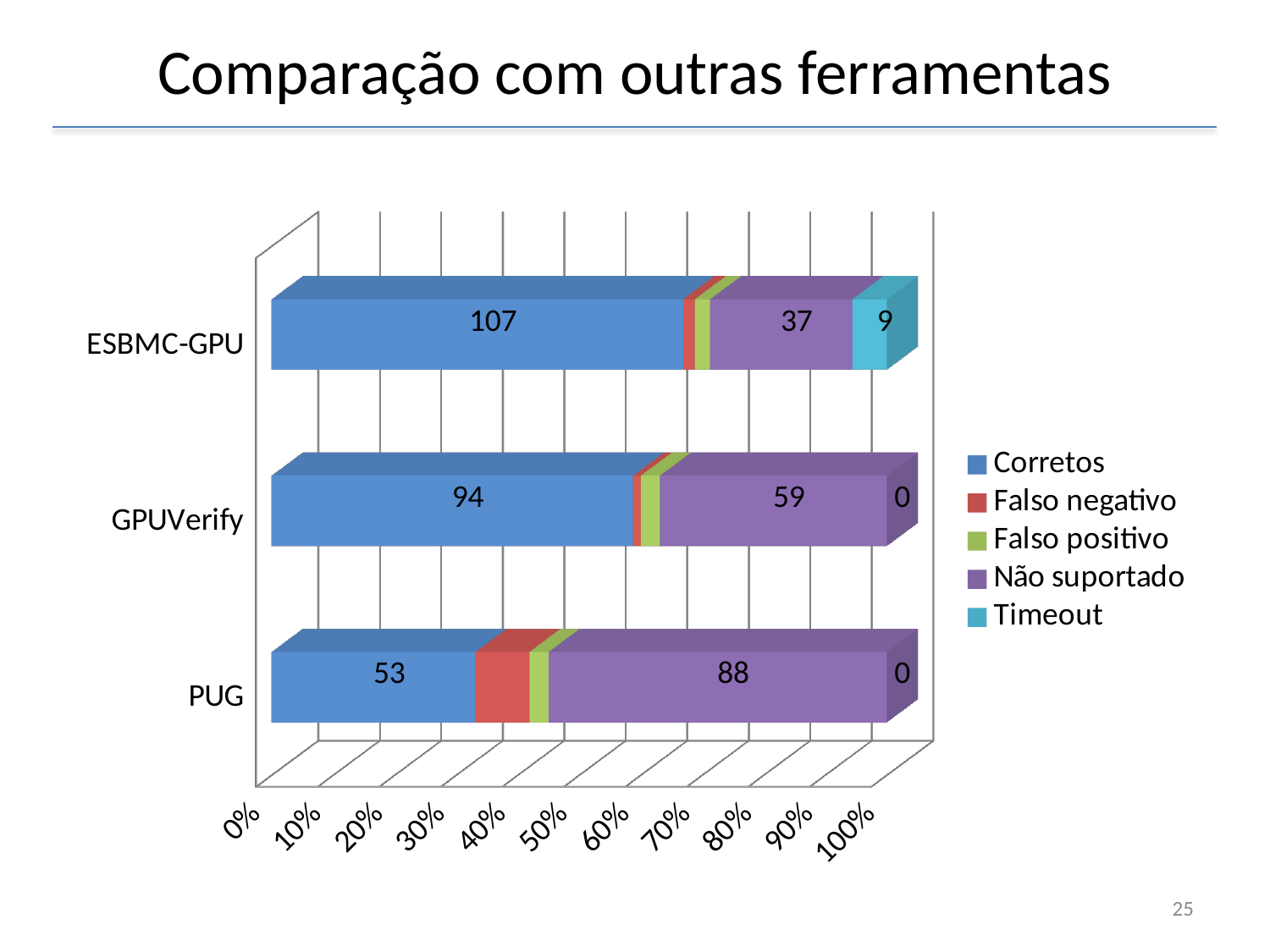

Comparação com outras ferramentas

[unsupported chart]

25